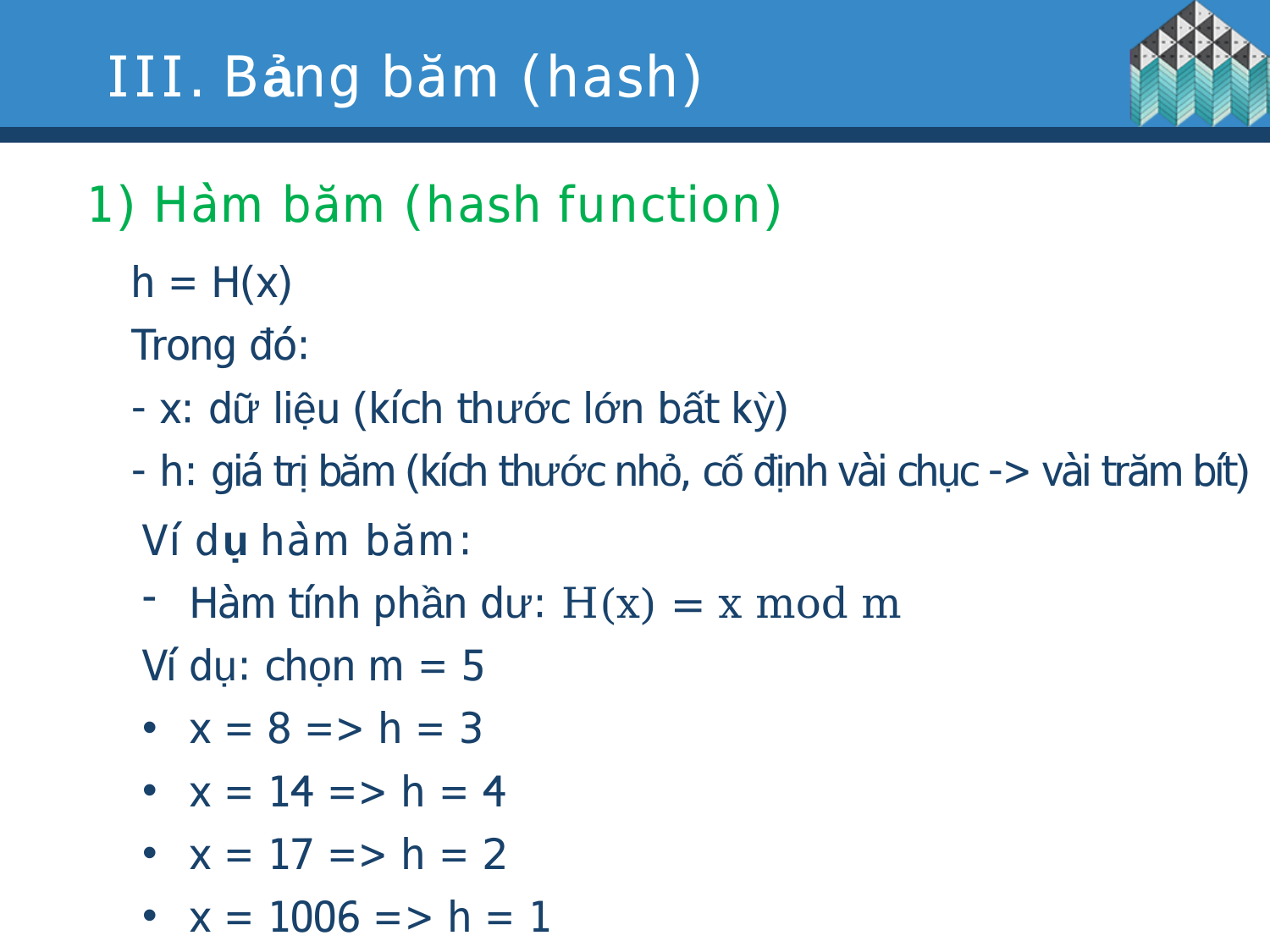

# III. Bảng băm (hash)
1) Hàm băm (hash function)
h = H(x)
Trong đó:
- x: dữ liệu (kích thước lớn bất kỳ)
- h: giá trị băm (kích thước nhỏ, cố định vài chục -> vài trăm bít)

Ví dụ hàm băm:
Hàm tính phần dư: H(x) = x mod m
Ví dụ: chọn m = 5
x = 8 => h = 3
x = 14 => h = 4
x = 17 => h = 2
x = 1006 => h = 1